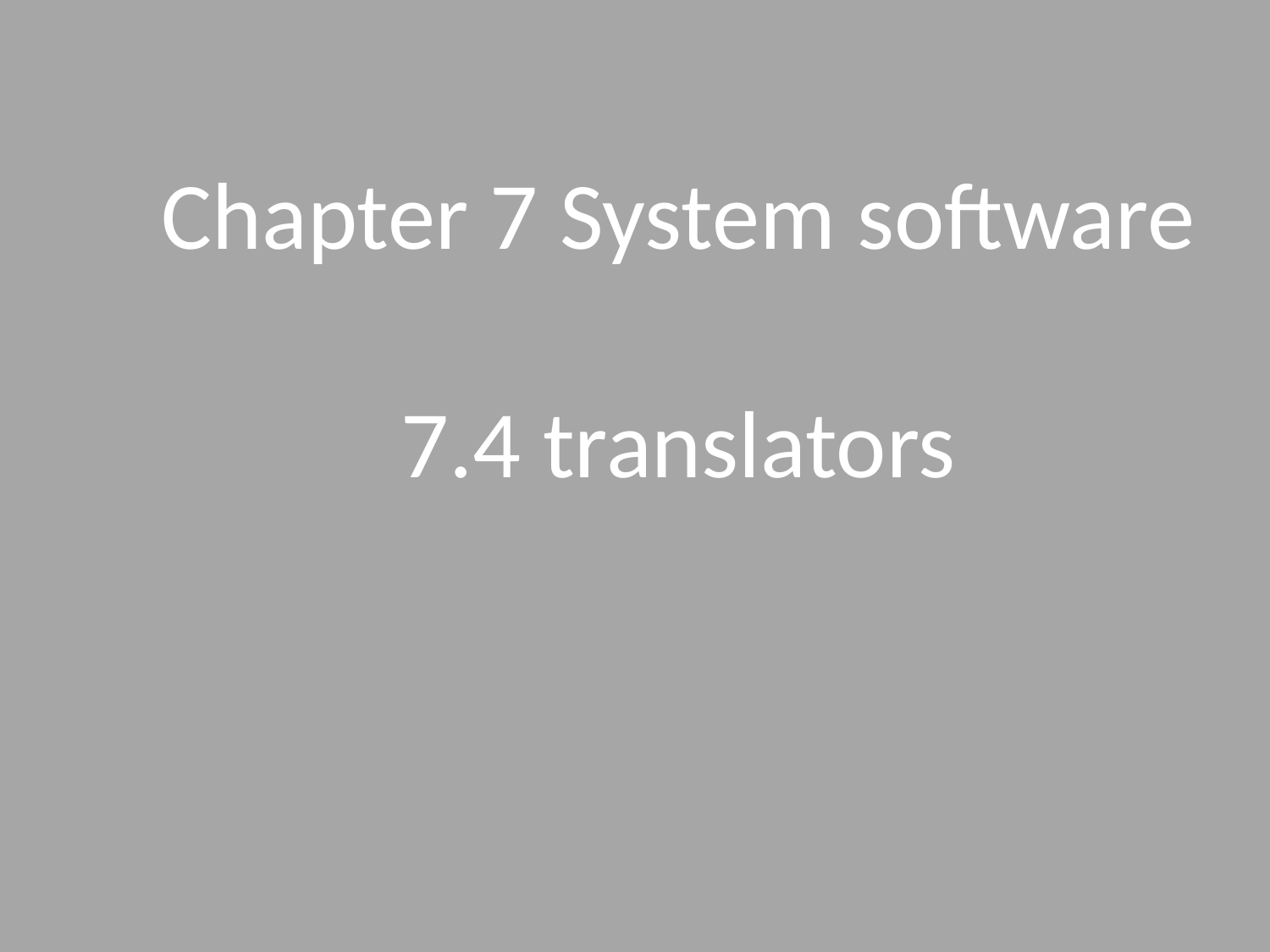

# Chapter 7 System software 7.4 translators